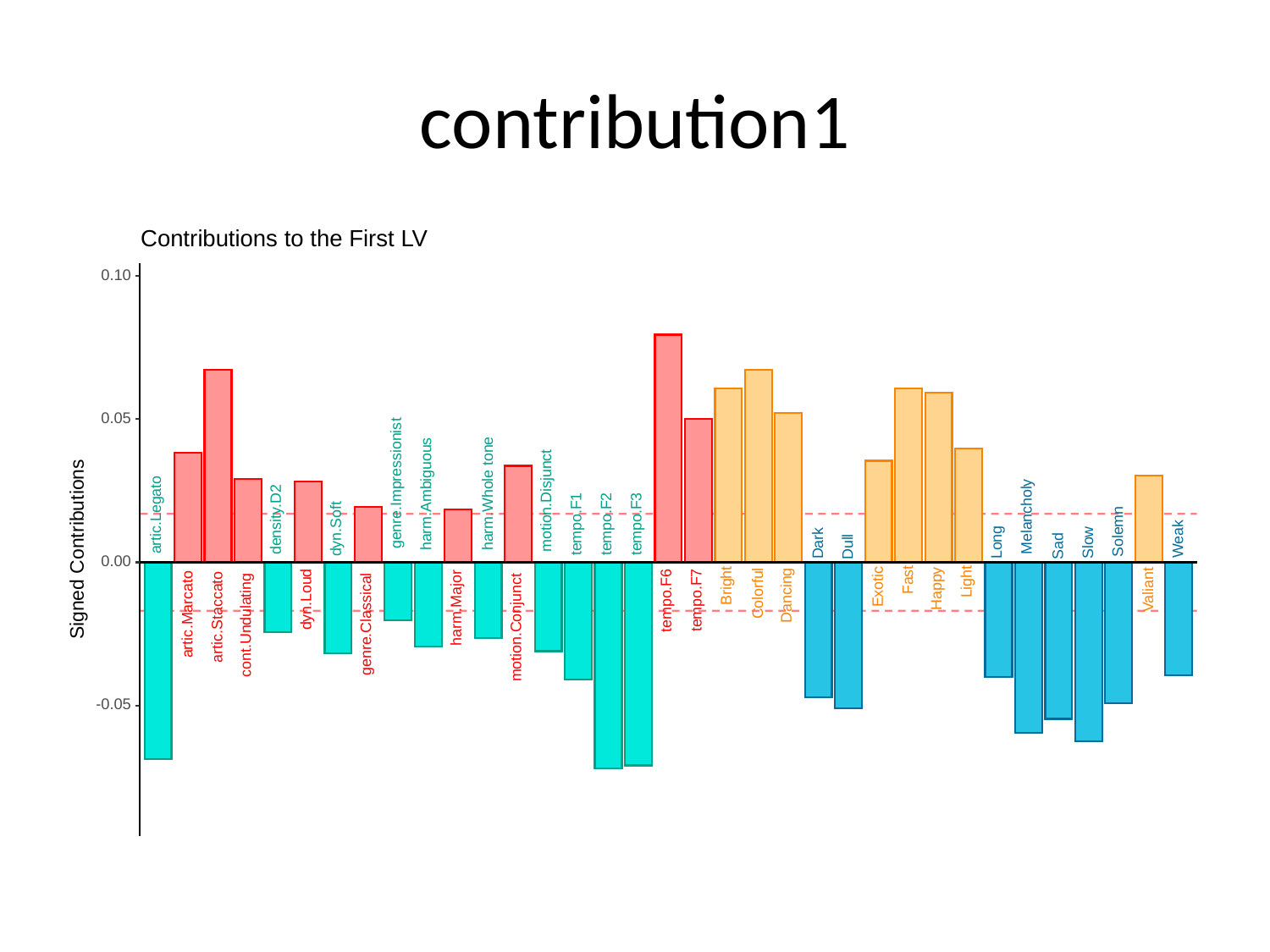

# contribution1

Contributions to the First LV

0.10

0.05

genre.Impressionist

harm.Ambiguous
harm.Whole tone
motion.Disjunct

artic.Legato
Melancholy

density.D2

tempo.F1
tempo.F2
tempo.F3
dyn.Soft
Solemn
Weak
Long
Slow
Dark
Signed Contributions
Sad
Dull
0.00

Fast
Light
Bright
Exotic
Happy
Valiant
Colorful
Dancing
dyn.Loud
tempo.F6
tempo.F7
harm.Major
artic.Marcato

artic.Staccato
genre.Classical
cont.Undulating
motion.Conjunct
-0.05